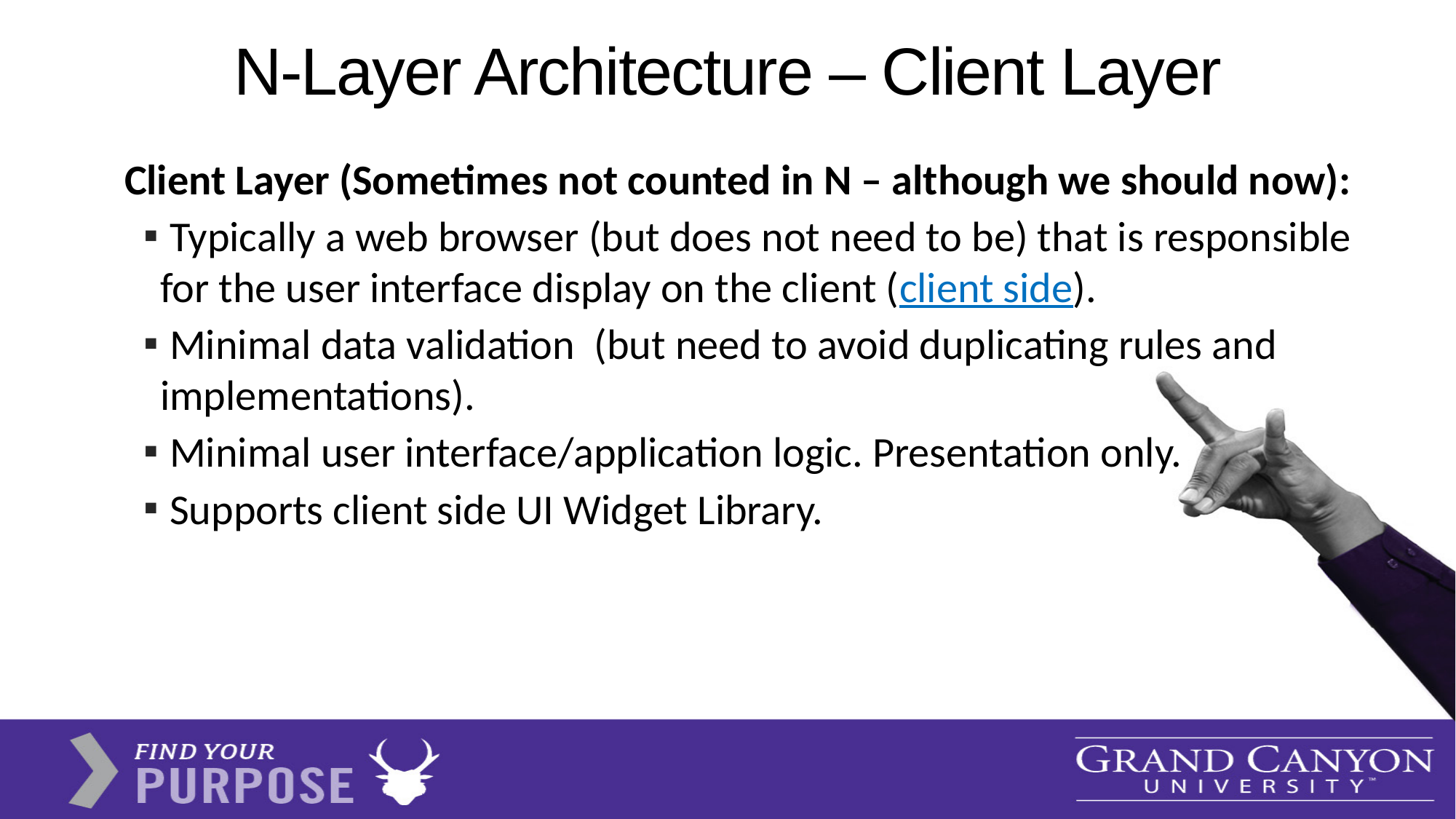

# N-Layer Architecture – Client Layer
Client Layer (Sometimes not counted in N – although we should now):
 Typically a web browser (but does not need to be) that is responsible for the user interface display on the client (client side).
 Minimal data validation  (but need to avoid duplicating rules and implementations).
 Minimal user interface/application logic. Presentation only.
 Supports client side UI Widget Library.